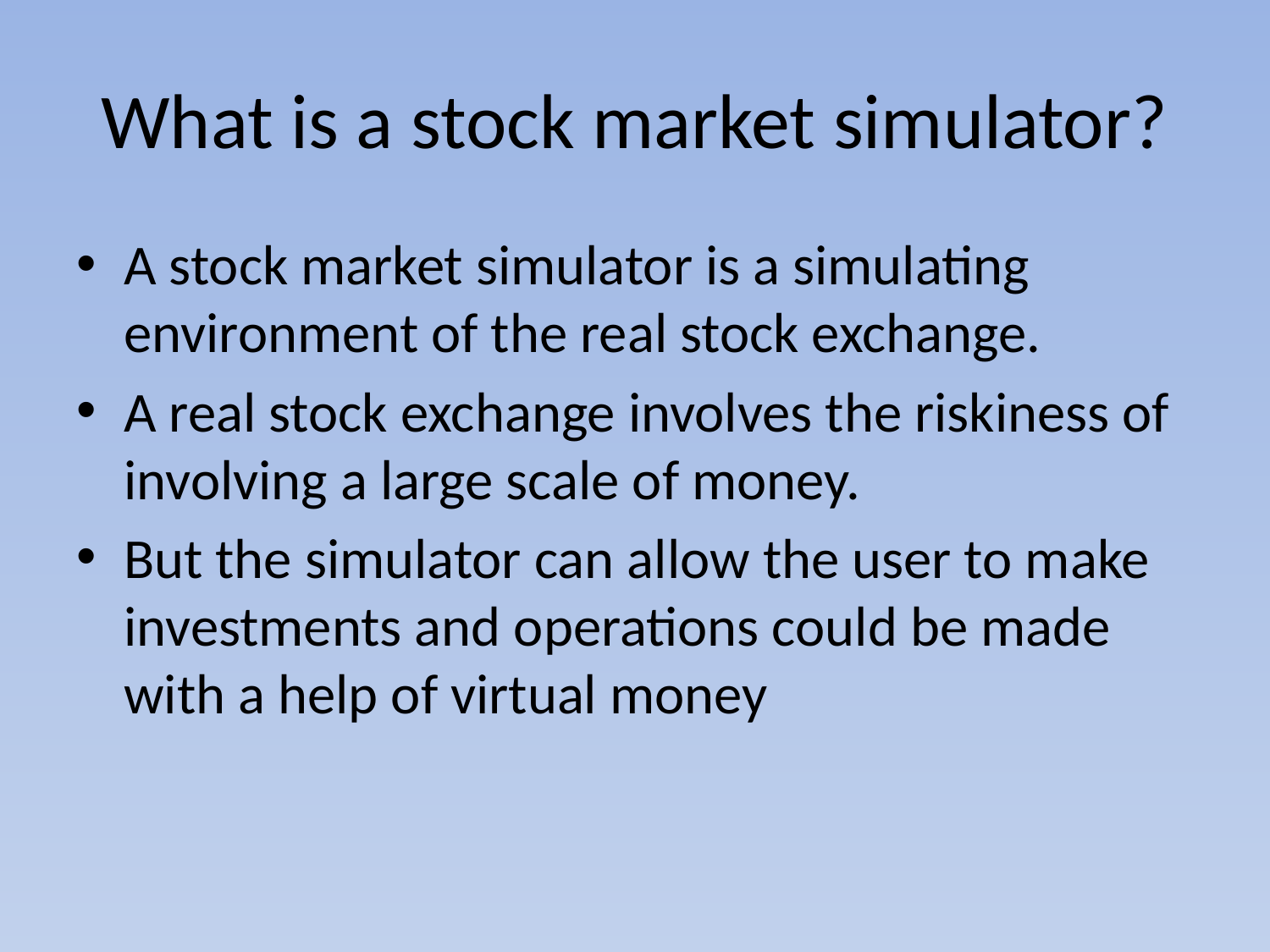

# What is a stock market simulator?
A stock market simulator is a simulating environment of the real stock exchange.
A real stock exchange involves the riskiness of involving a large scale of money.
But the simulator can allow the user to make investments and operations could be made with a help of virtual money